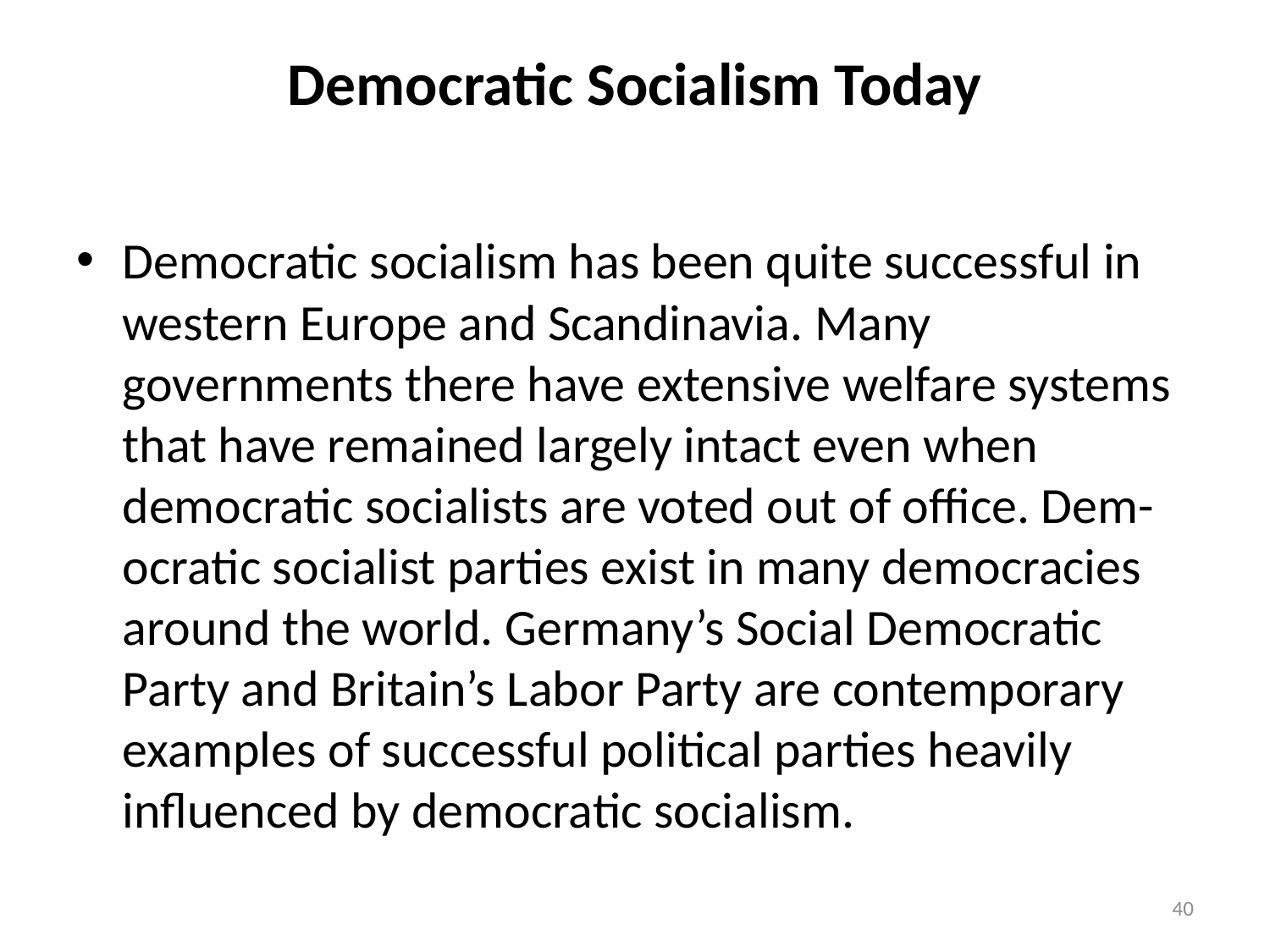

# Democratic Socialism Today
Democratic socialism has been quite successful in western Europe and Scandinavia. Many governments there have extensive welfare systems that have remained largely intact even when democratic socialists are voted out of office. Dem-ocratic socialist parties exist in many democracies around the world. Germany’s Social Democratic Party and Britain’s Labor Party are contemporary examples of successful political parties heavily influenced by democratic socialism.

40